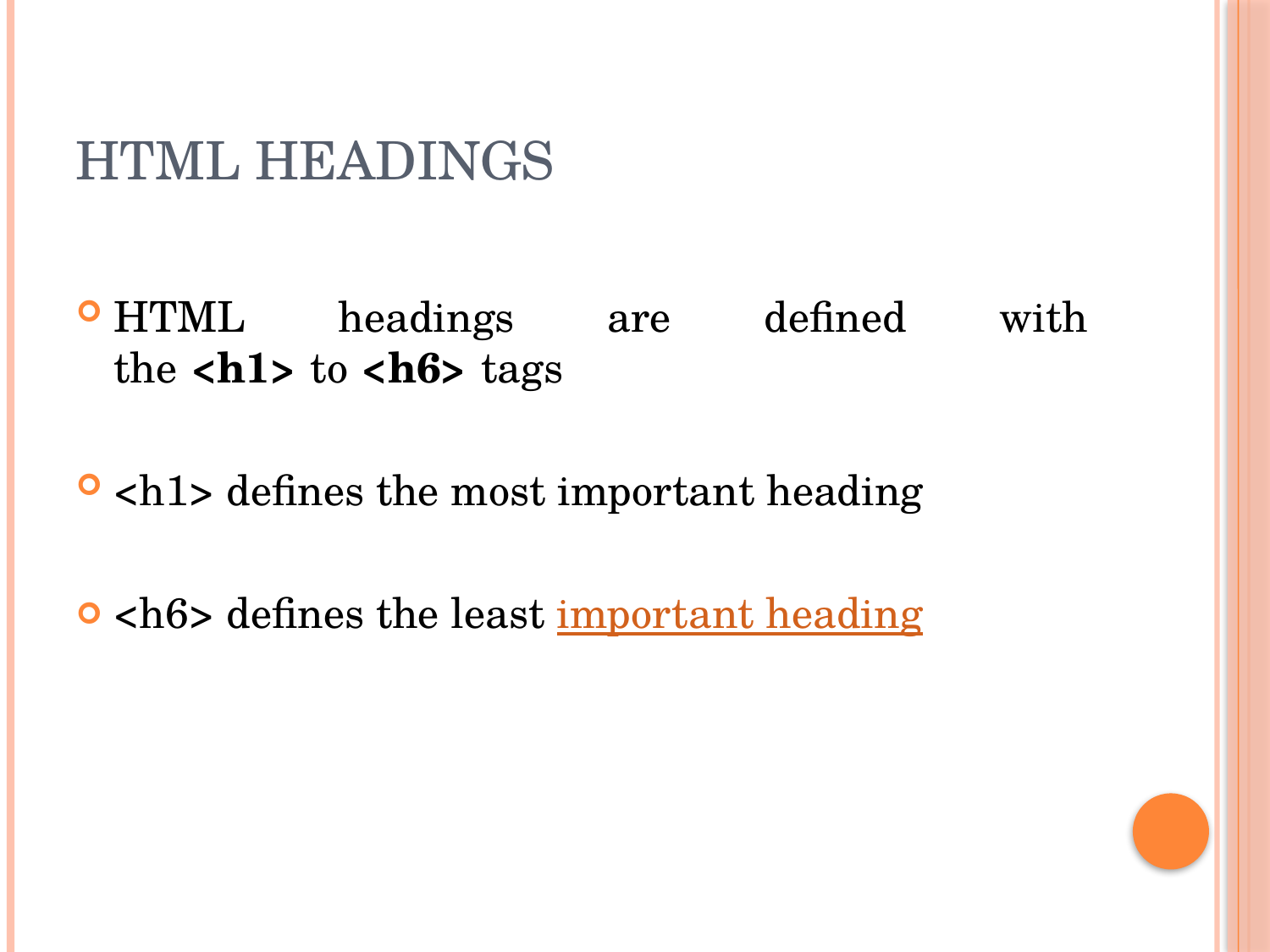

# HTML Headings

HTML headings are defined with the <h1> to <h6> tags

<h1> defines the most important heading

<h6> defines the least important heading